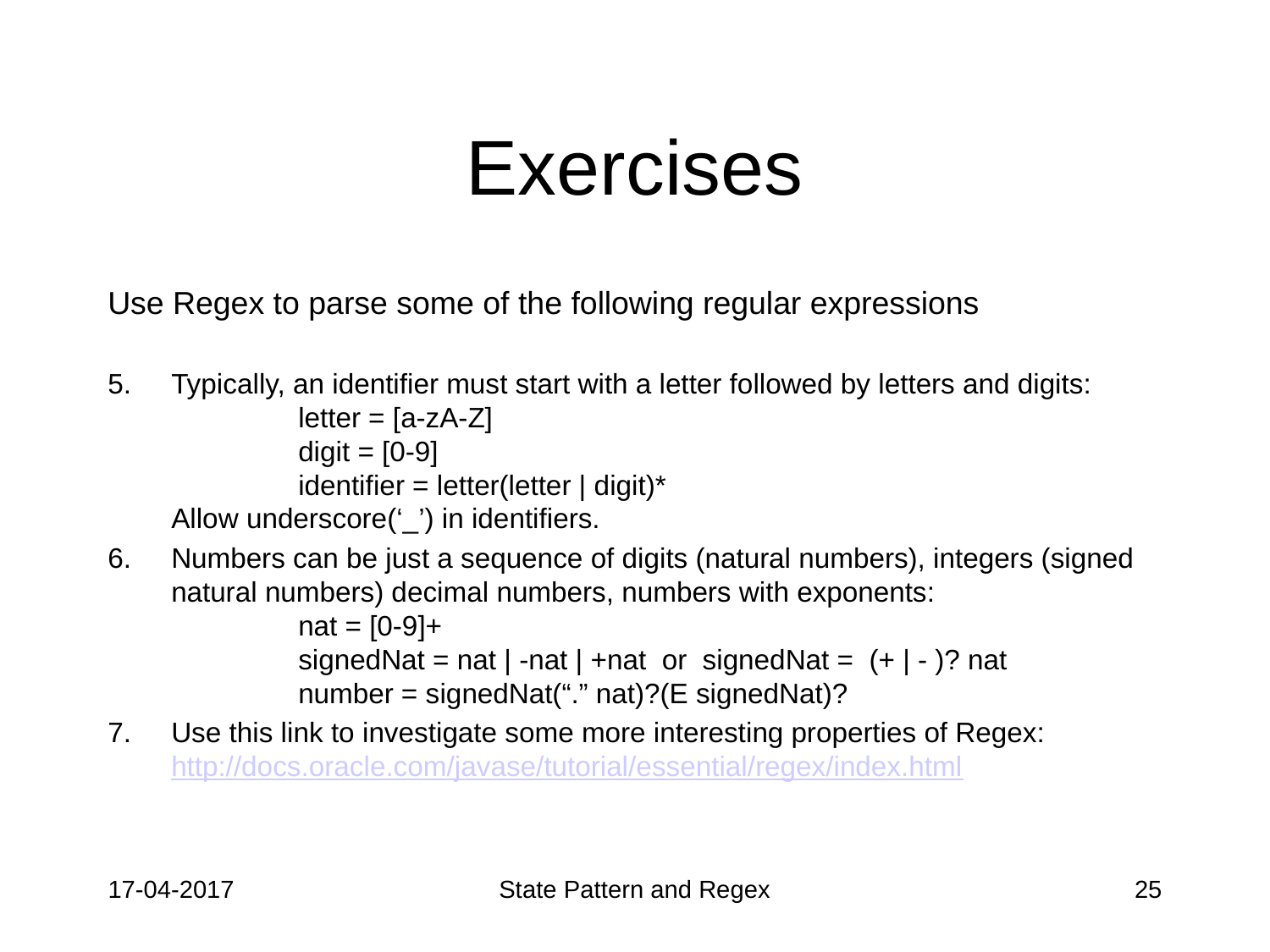

# Exercises
Use Regex to parse some of the following regular expressions

Typically, an identifier must start with a letter followed by letters and digits:
	letter = [a-zA-Z]
	digit = [0-9]
	identifier = letter(letter | digit)*
Allow underscore(‘_’) in identifiers.
Numbers can be just a sequence of digits (natural numbers), integers (signed natural numbers) decimal numbers, numbers with exponents:
	nat = [0-9]+
	signedNat = nat | -nat | +nat  or  signedNat =  (+ | - )? nat
	number = signedNat(“.” nat)?(E signedNat)?
Use this link to investigate some more interesting properties of Regex: http://docs.oracle.com/javase/tutorial/essential/regex/index.html
17-04-2017
State Pattern and Regex
25